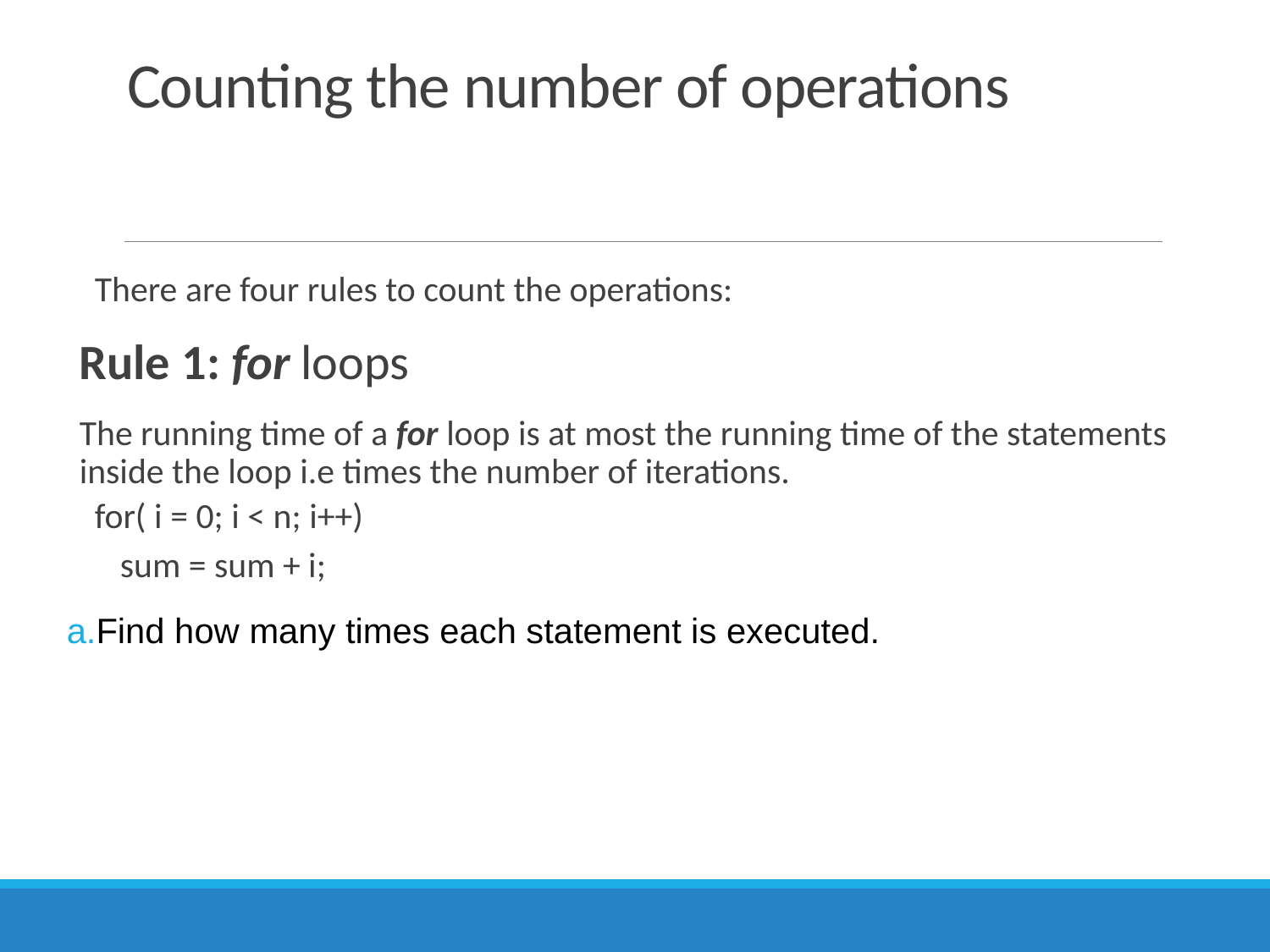

# Counting the number of operations
There are four rules to count the operations:
Rule 1: for loops
The running time of a for loop is at most the running time of the statements inside the loop i.e times the number of iterations.
for( i = 0; i < n; i++)
sum = sum + i;
Find how many times each statement is executed.